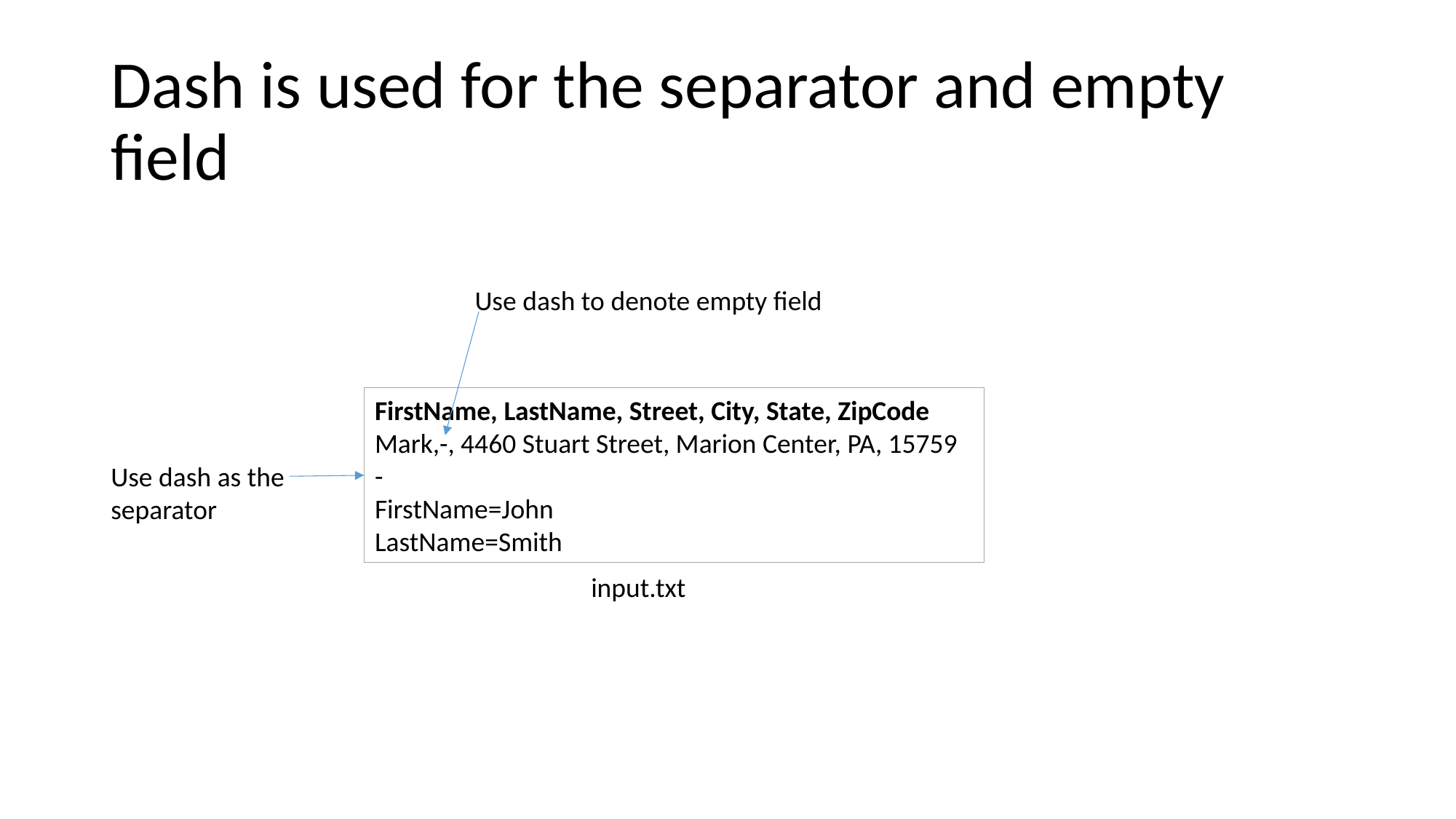

# Dash is used for the separator and empty field
Use dash to denote empty field
FirstName, LastName, Street, City, State, ZipCode
Mark,-, 4460 Stuart Street, Marion Center, PA, 15759
-
FirstName=John
LastName=Smith
Use dash as the separator
input.txt